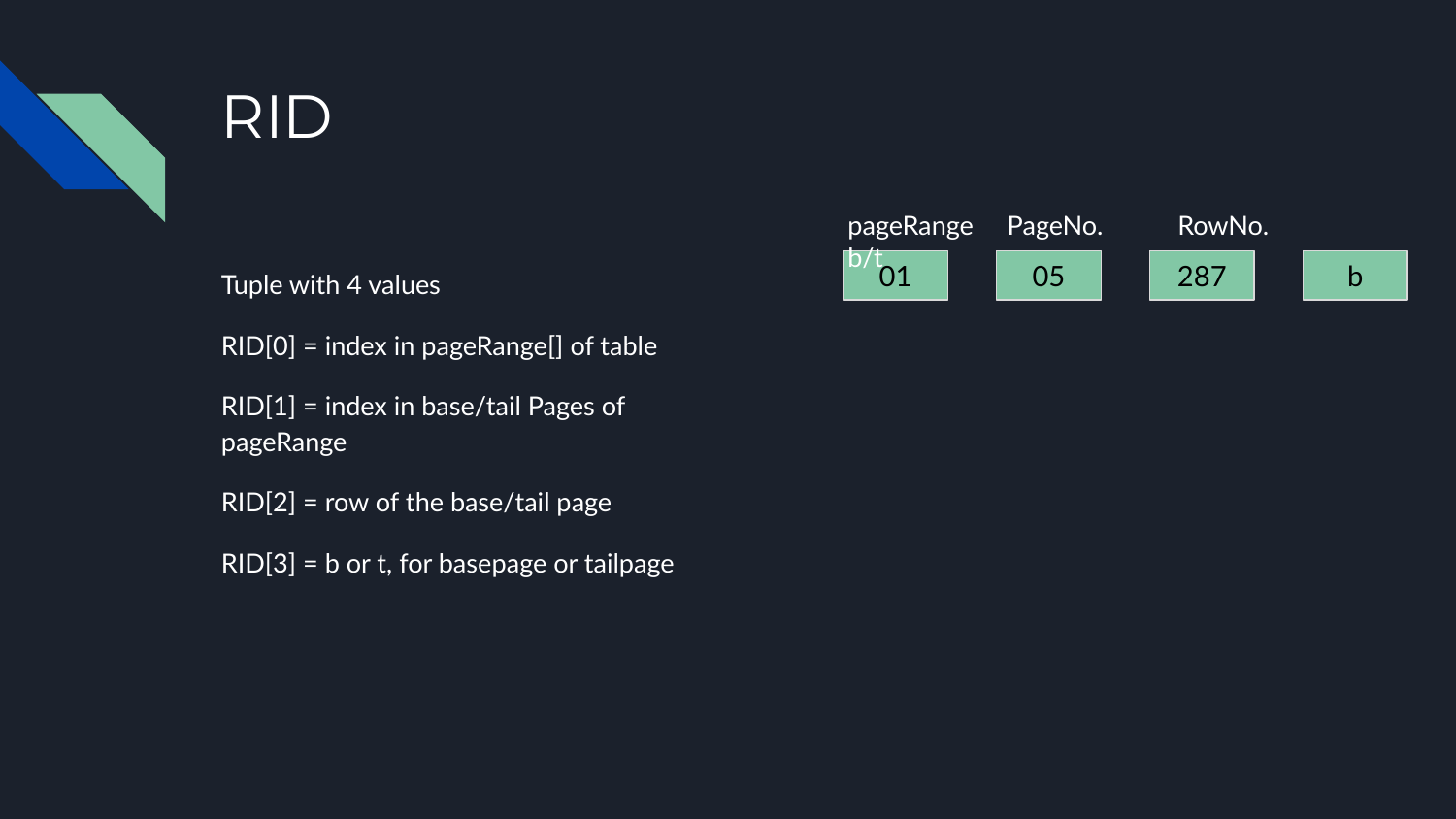

# RID
pageRange     PageNo.           RowNo.             b/t
Tuple with 4 values
RID[0] = index in pageRange[] of table
RID[1] = index in base/tail Pages of pageRange
RID[2] = row of the base/tail page
RID[3] = b or t, for basepage or tailpage

01
05
287
b